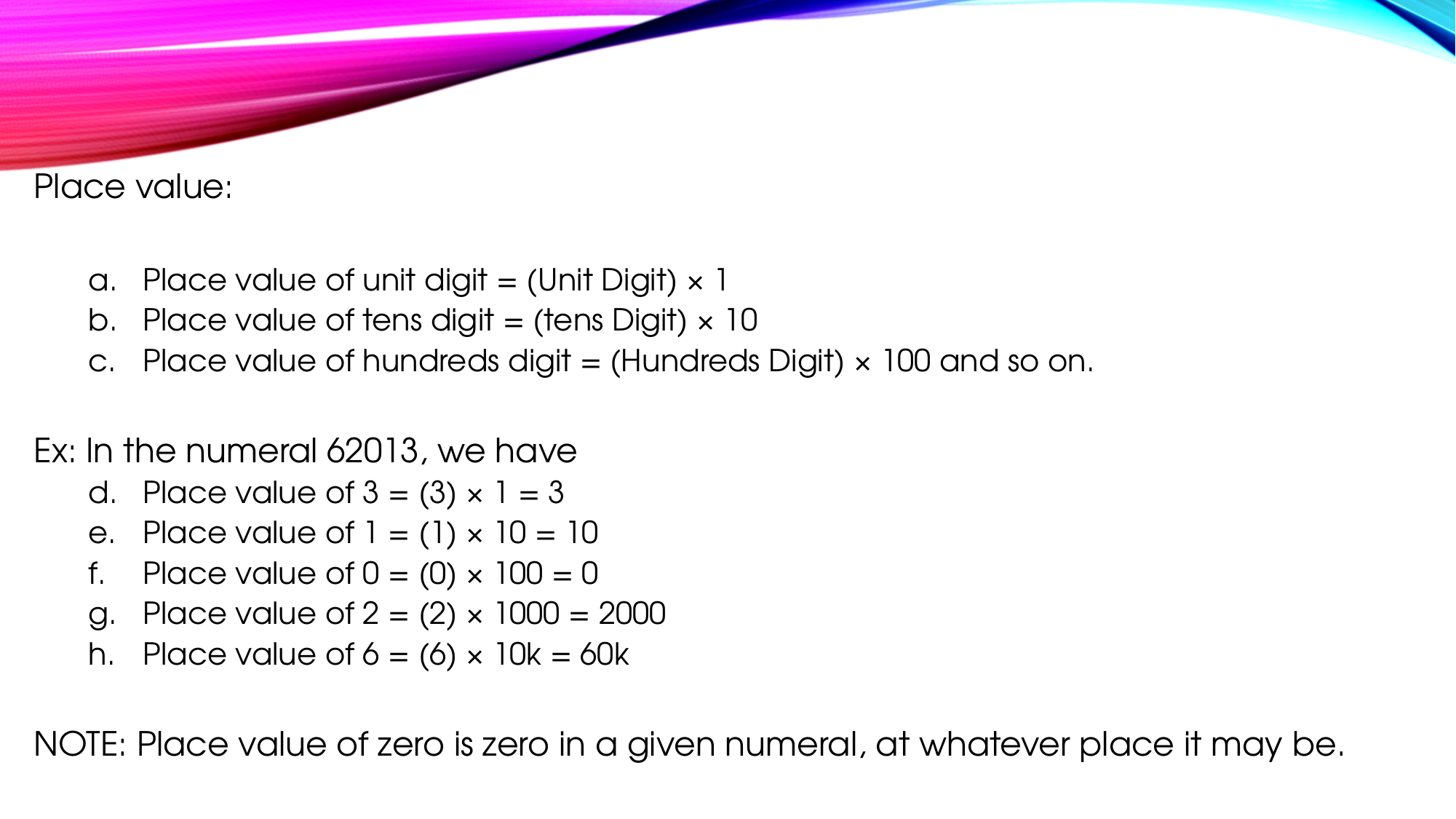

Place value:

Place value of unit digit = (Unit Digit) × 1
Place value of tens digit = (tens Digit) × 10
Place value of hundreds digit = (Hundreds Digit) × 100 and so on.

Ex: In the numeral 62013, we have
Place value of 3 = (3) × 1 = 3
Place value of 1 = (1) × 10 = 10
Place value of 0 = (0) × 100 = 0
Place value of 2 = (2) × 1000 = 2000
Place value of 6 = (6) × 10k = 60k

NOTE: Place value of zero is zero in a given numeral, at whatever place it may be.